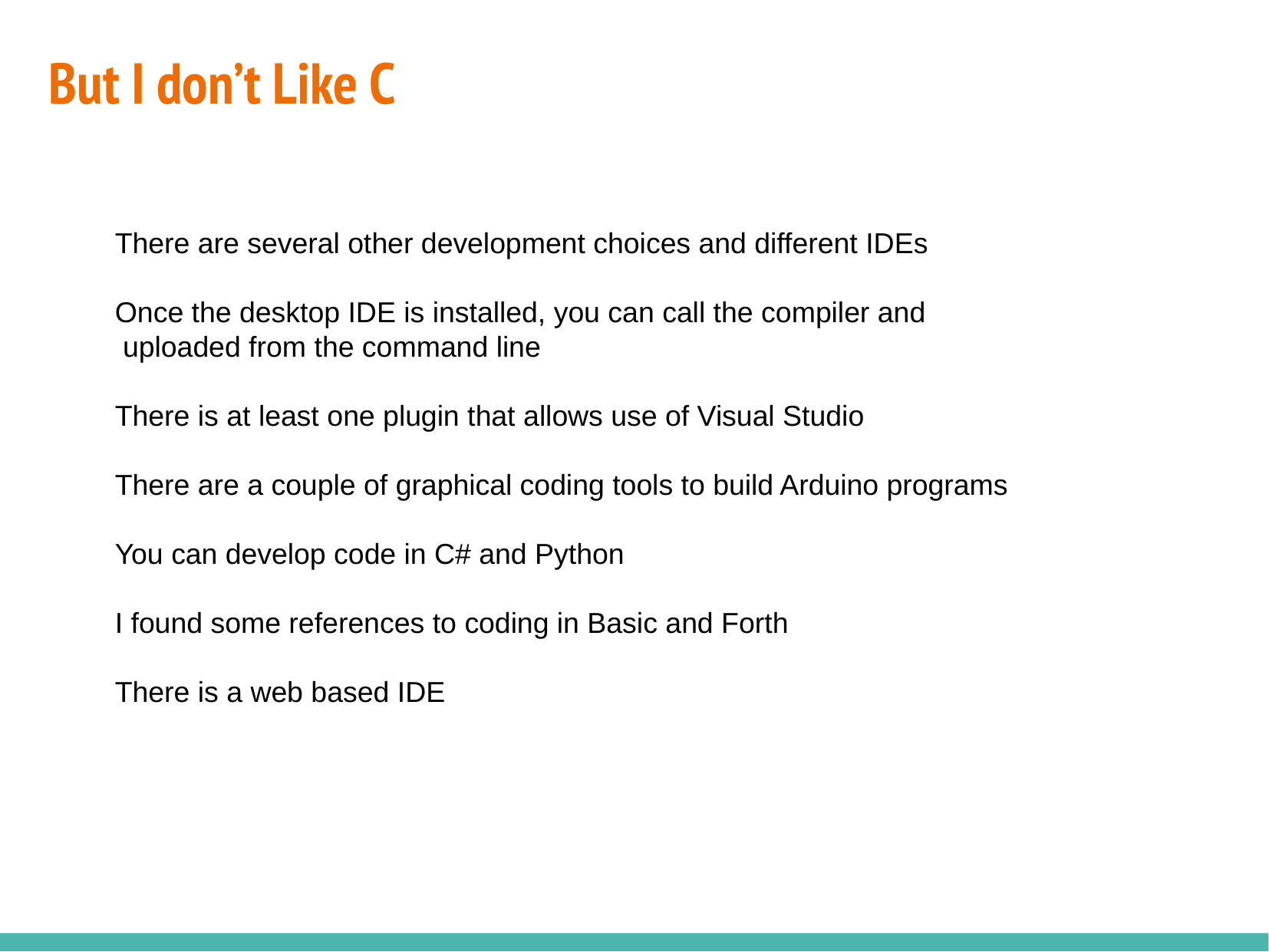

But I don’t Like C
There are several other development choices and different IDEs

Once the desktop IDE is installed, you can call the compiler and
 uploaded from the command line

There is at least one plugin that allows use of Visual Studio

There are a couple of graphical coding tools to build Arduino programs

You can develop code in C# and Python

I found some references to coding in Basic and Forth

There is a web based IDE